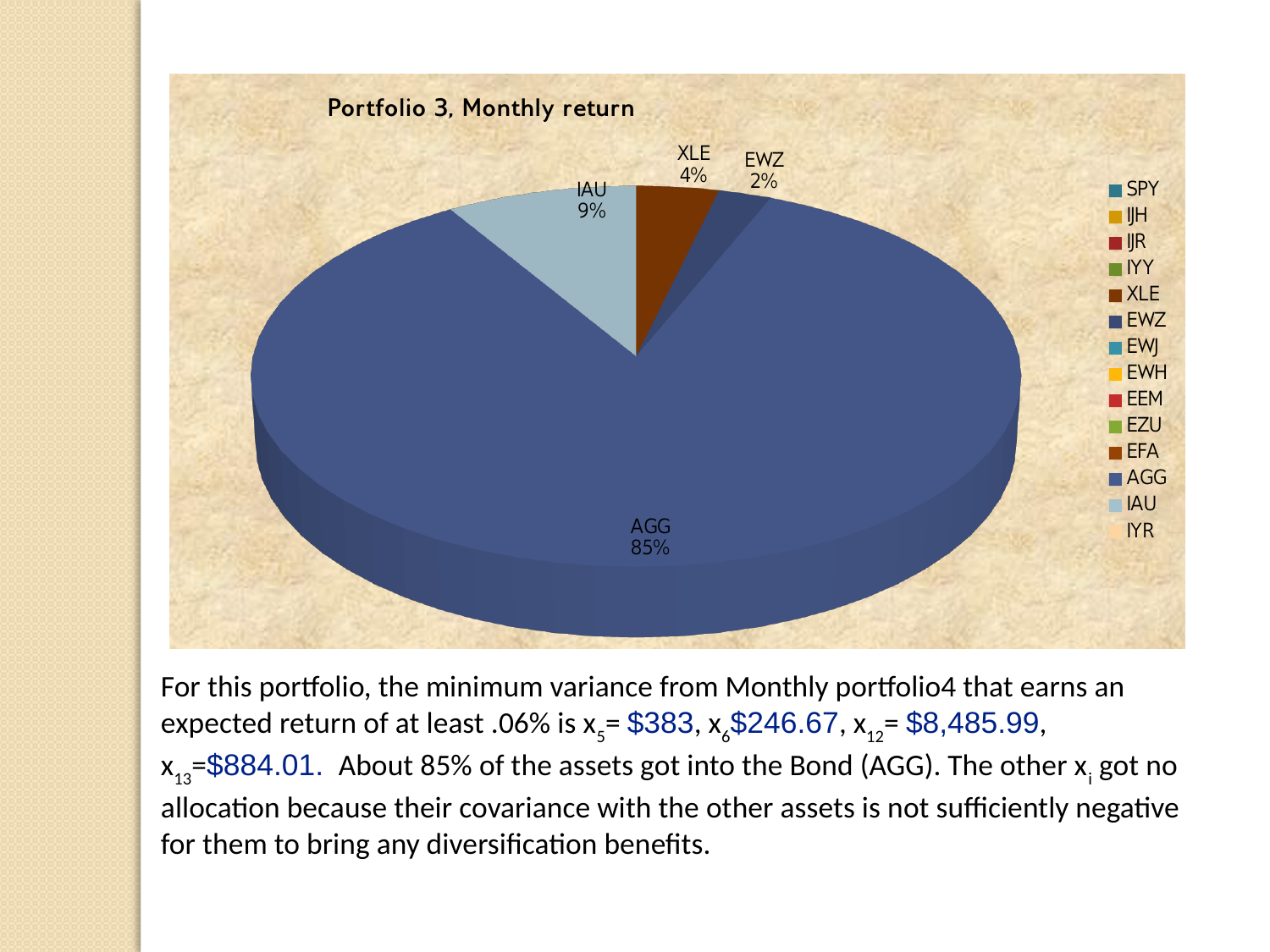

[unsupported chart]

For this portfolio, the minimum variance from Monthly portfolio4 that earns an expected return of at least .06% is x5= $383, x6$246.67, x12= $8,485.99, x13=$884.01.  About 85% of the assets got into the Bond (AGG). The other xi got no allocation because their covariance with the other assets is not sufficiently negative for them to bring any diversification benefits.